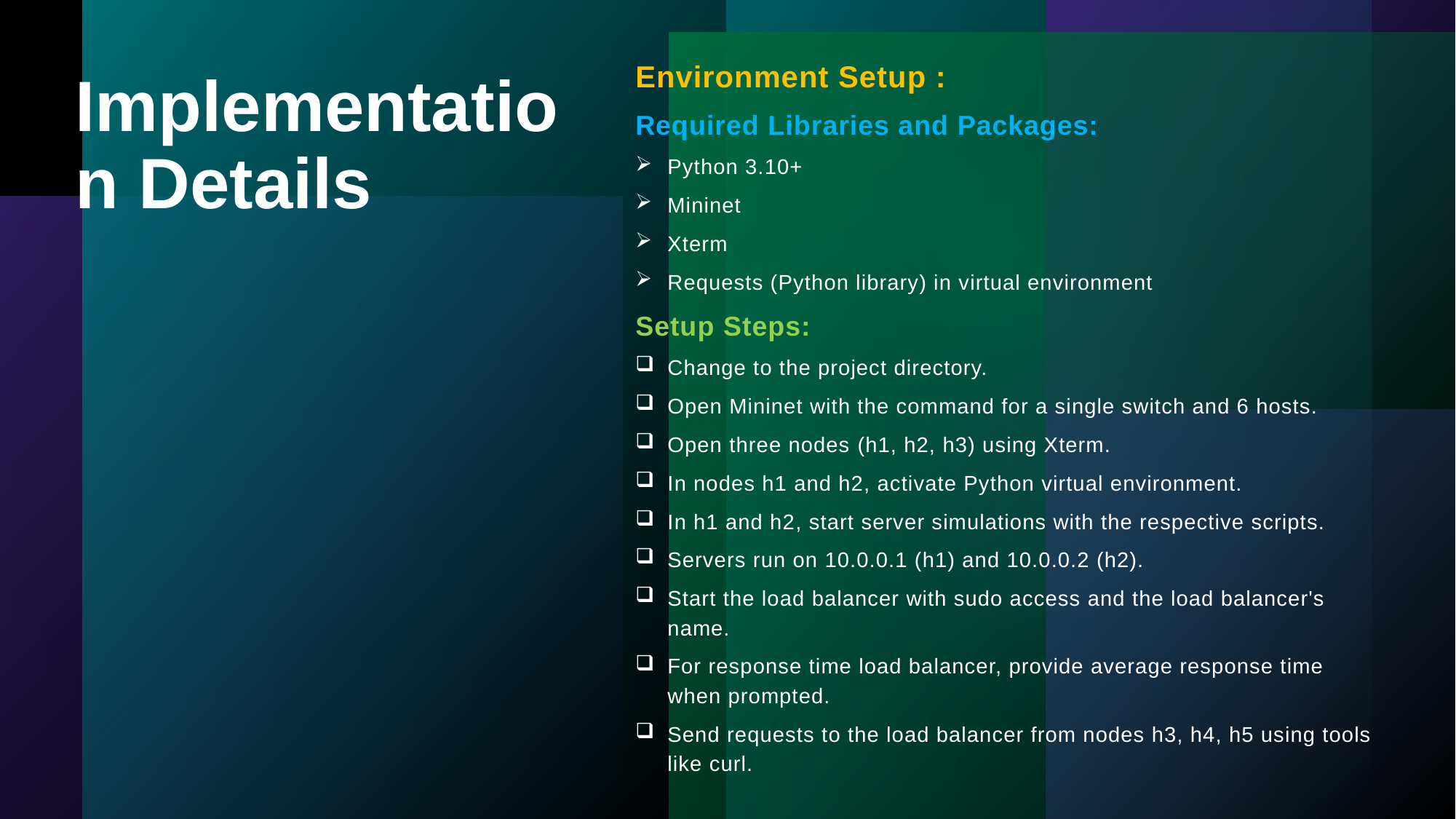

Environment Setup :
Required Libraries and Packages:
Python 3.10+
Mininet
Xterm
Requests (Python library) in virtual environment
Setup Steps:
Change to the project directory.
Open Mininet with the command for a single switch and 6 hosts.
Open three nodes (h1, h2, h3) using Xterm.
In nodes h1 and h2, activate Python virtual environment.
In h1 and h2, start server simulations with the respective scripts.
Servers run on 10.0.0.1 (h1) and 10.0.0.2 (h2).
Start the load balancer with sudo access and the load balancer's name.
For response time load balancer, provide average response time when prompted.
Send requests to the load balancer from nodes h3, h4, h5 using tools like curl.
# Implementation Details